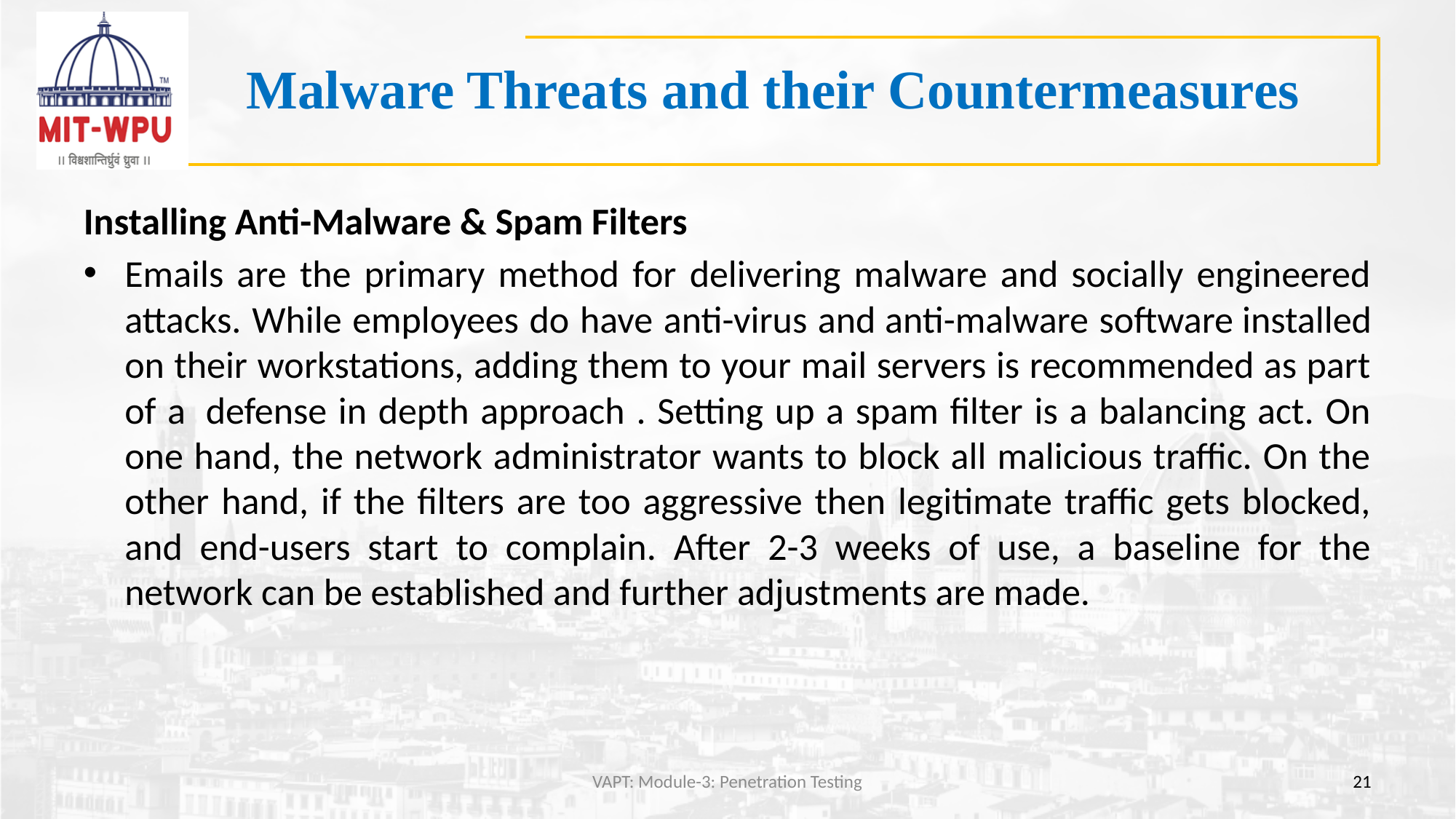

# Malware Threats and their Countermeasures
Installing Anti-Malware & Spam Filters
Emails are the primary method for delivering malware and socially engineered attacks. While employees do have anti-virus and anti-malware software installed on their workstations, adding them to your mail servers is recommended as part of a  defense in depth approach . Setting up a spam filter is a balancing act. On one hand, the network administrator wants to block all malicious traffic. On the other hand, if the filters are too aggressive then legitimate traffic gets blocked, and end-users start to complain. After 2-3 weeks of use, a baseline for the network can be established and further adjustments are made.
VAPT: Module-3: Penetration Testing
21